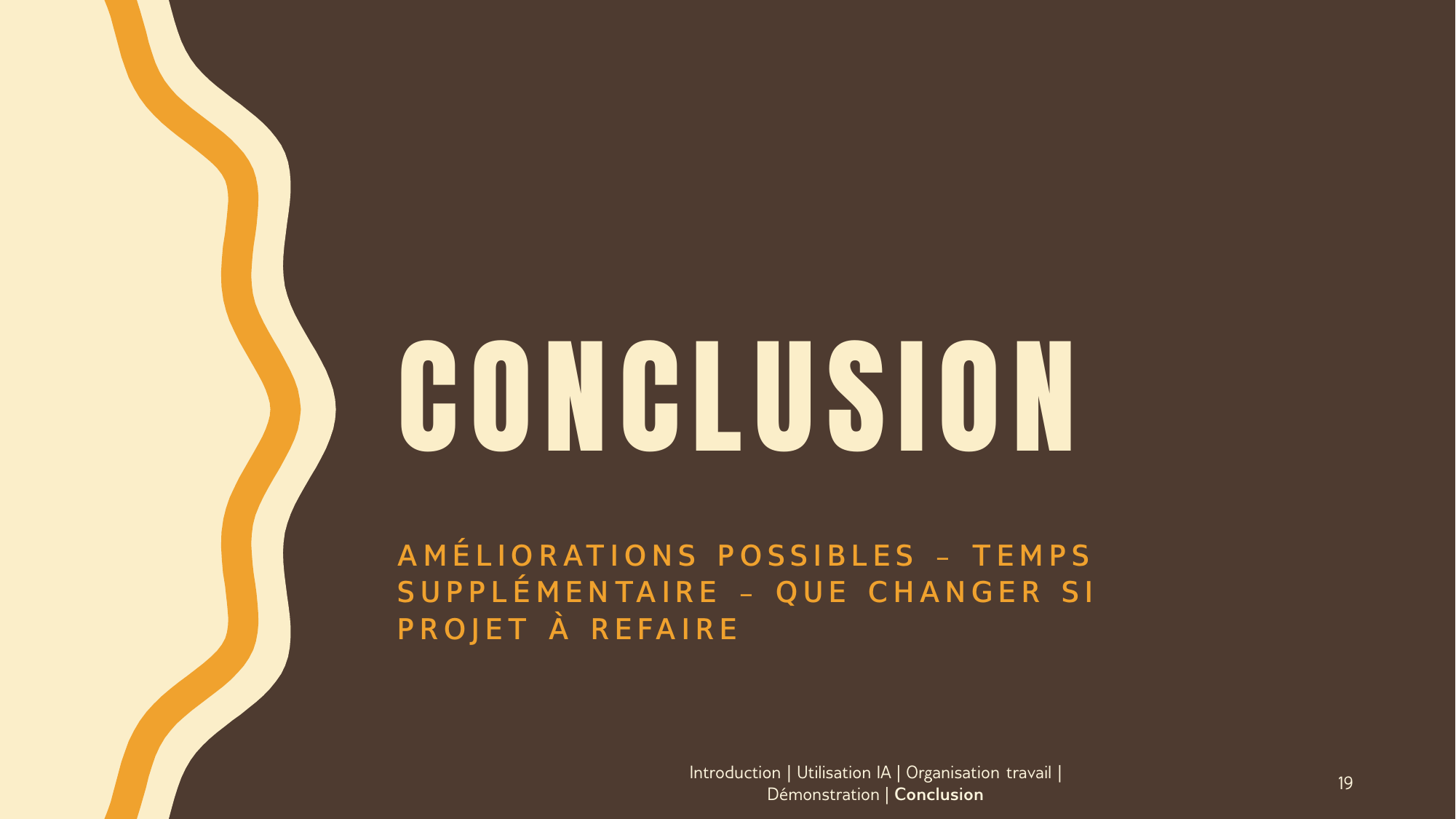

# CONCLUSION
Améliorations possibles – Temps supplémentaire – que changer si projet à refaire
Introduction | Utilisation IA | Organisation travail | Démonstration | Conclusion
19